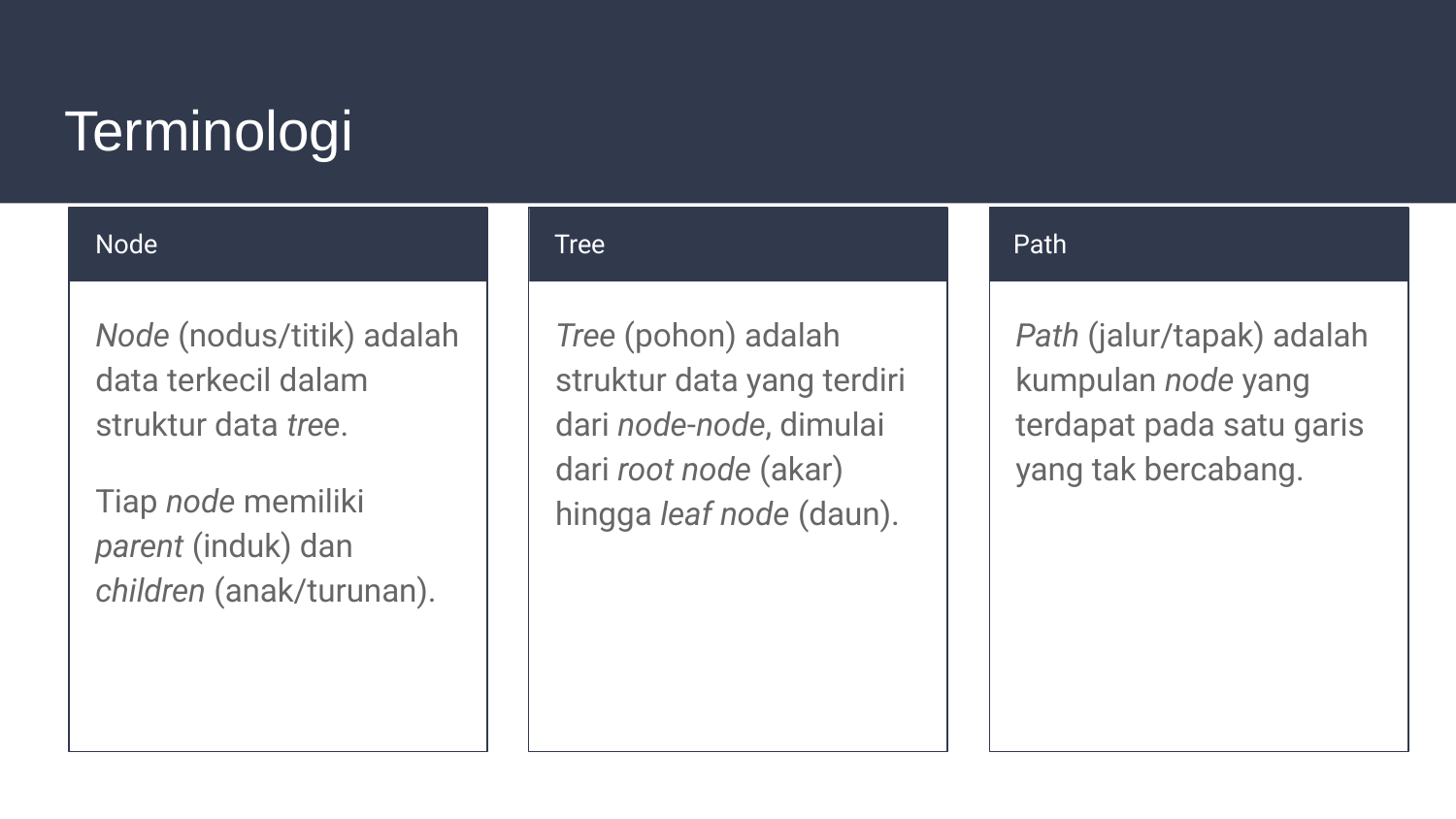

# Terminologi

Node

Tree

Path
Node (nodus/titik) adalah data terkecil dalam struktur data tree.
Tiap node memiliki parent (induk) dan children (anak/turunan).
Tree (pohon) adalah struktur data yang terdiri dari node-node, dimulai dari root node (akar) hingga leaf node (daun).
Path (jalur/tapak) adalah kumpulan node yang terdapat pada satu garis yang tak bercabang.